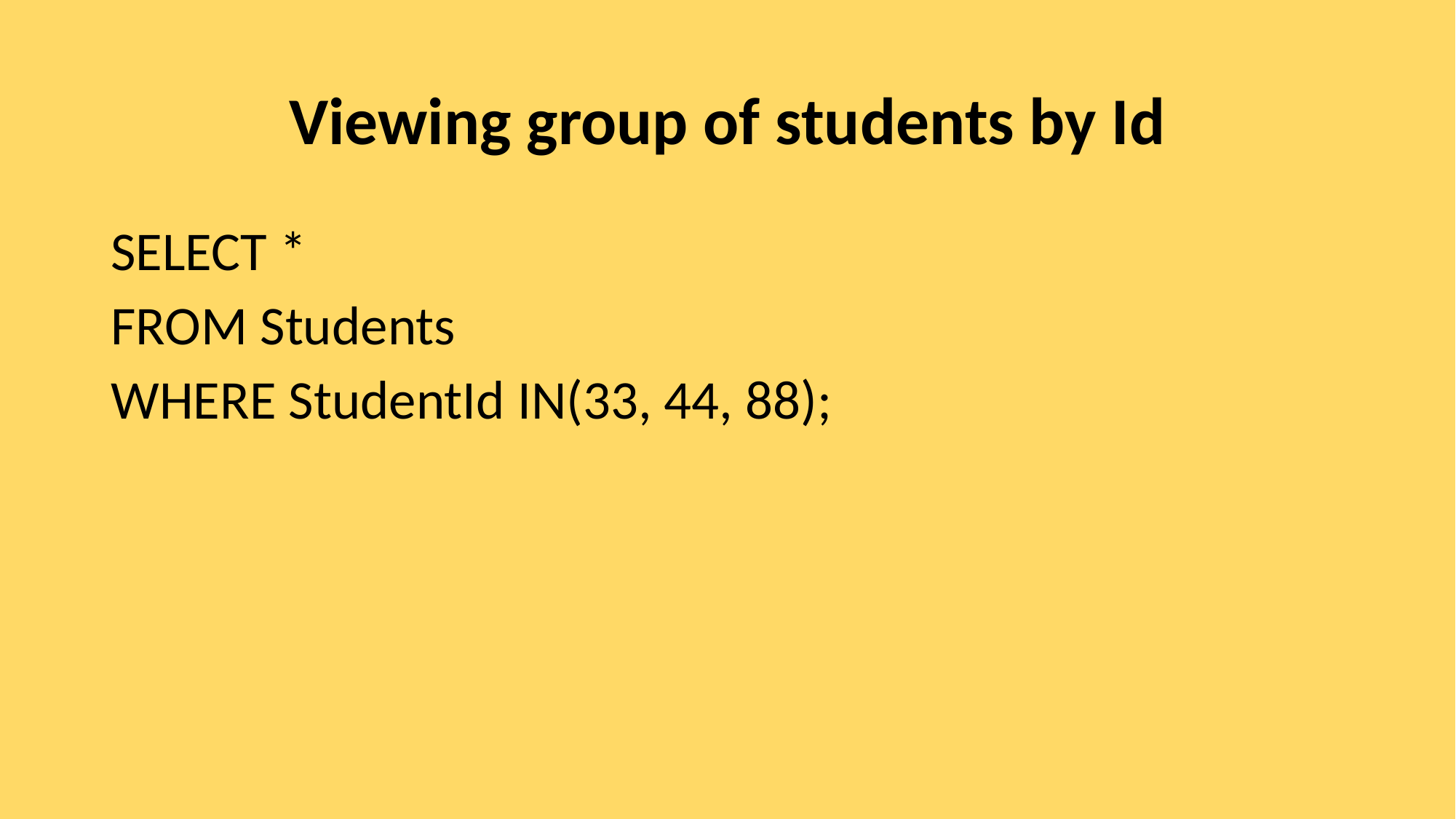

# Viewing group of students by Id
SELECT *
FROM Students
WHERE StudentId IN(33, 44, 88);